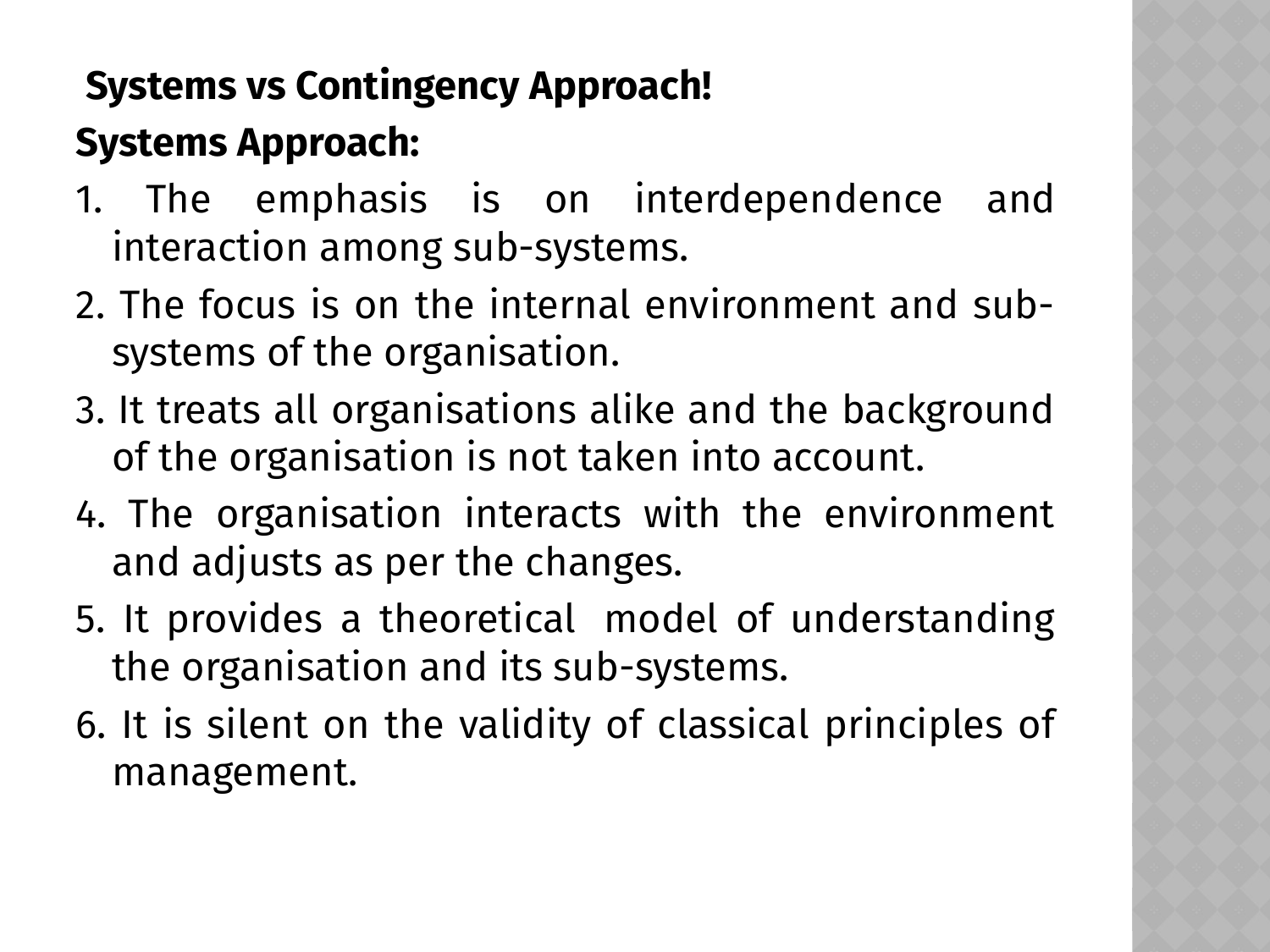

Systems vs Contingency Approach!
Systems Approach:
1. The emphasis is on interdepen­dence and interaction among sub-systems.
2. The focus is on the internal environment and sub-systems of the organisation.
3. It treats all organisations alike and the background of the organisation is not taken into account.
4. The organisation interacts with the environment and adjusts as per the changes.
5. It provides a theoretical  model of understanding the organisation and its sub-systems.
6. It is silent on the validity of classical principles of management.